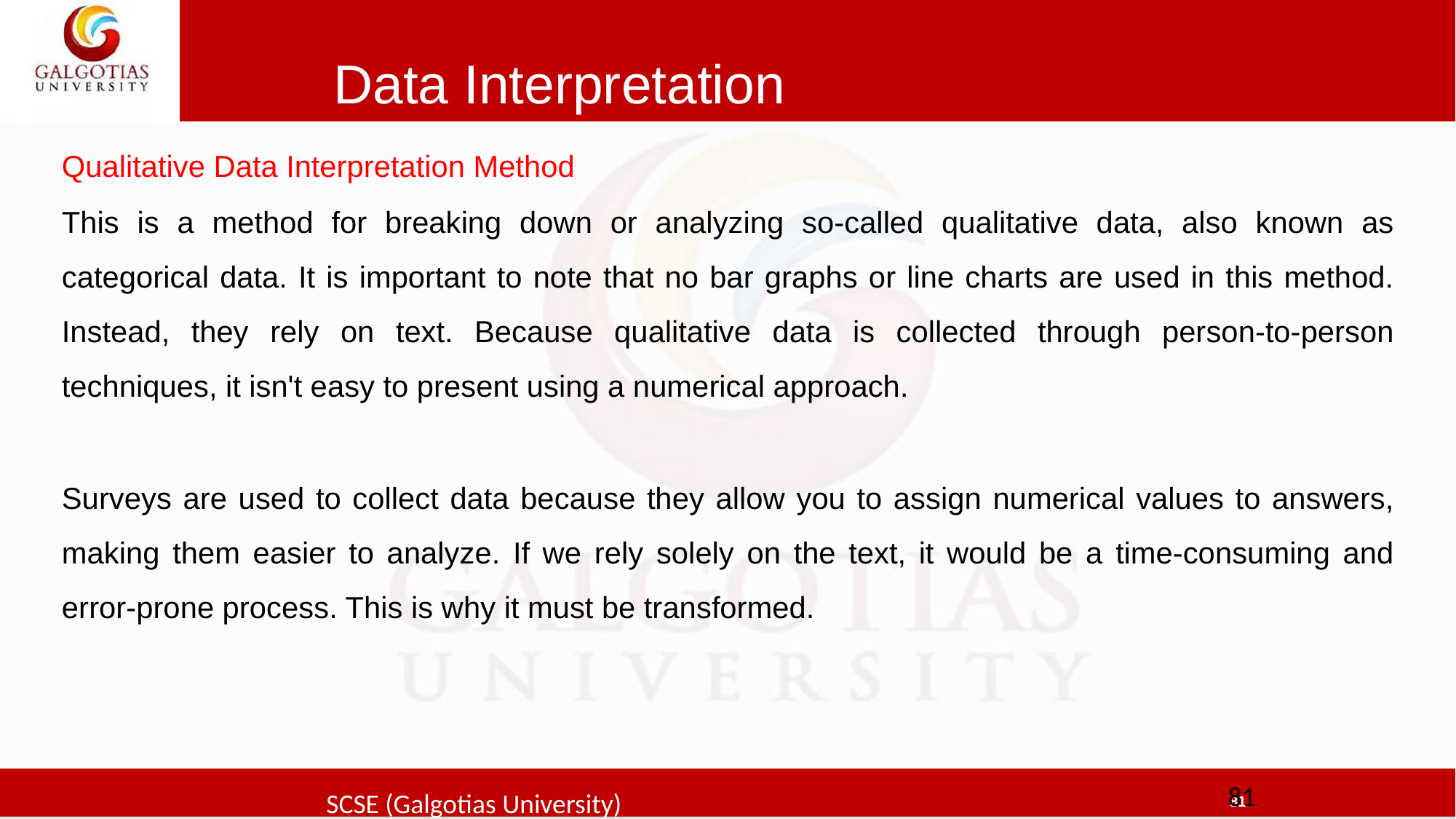

# Data Interpretation
Qualitative Data Interpretation Method
This is a method for breaking down or analyzing so-called qualitative data, also known as categorical data. It is important to note that no bar graphs or line charts are used in this method. Instead, they rely on text. Because qualitative data is collected through person-to-person techniques, it isn't easy to present using a numerical approach.

Surveys are used to collect data because they allow you to assign numerical values to answers, making them easier to analyze. If we rely solely on the text, it would be a time-consuming and error-prone process. This is why it must be transformed.
81
SCSE (Galgotias University)
81